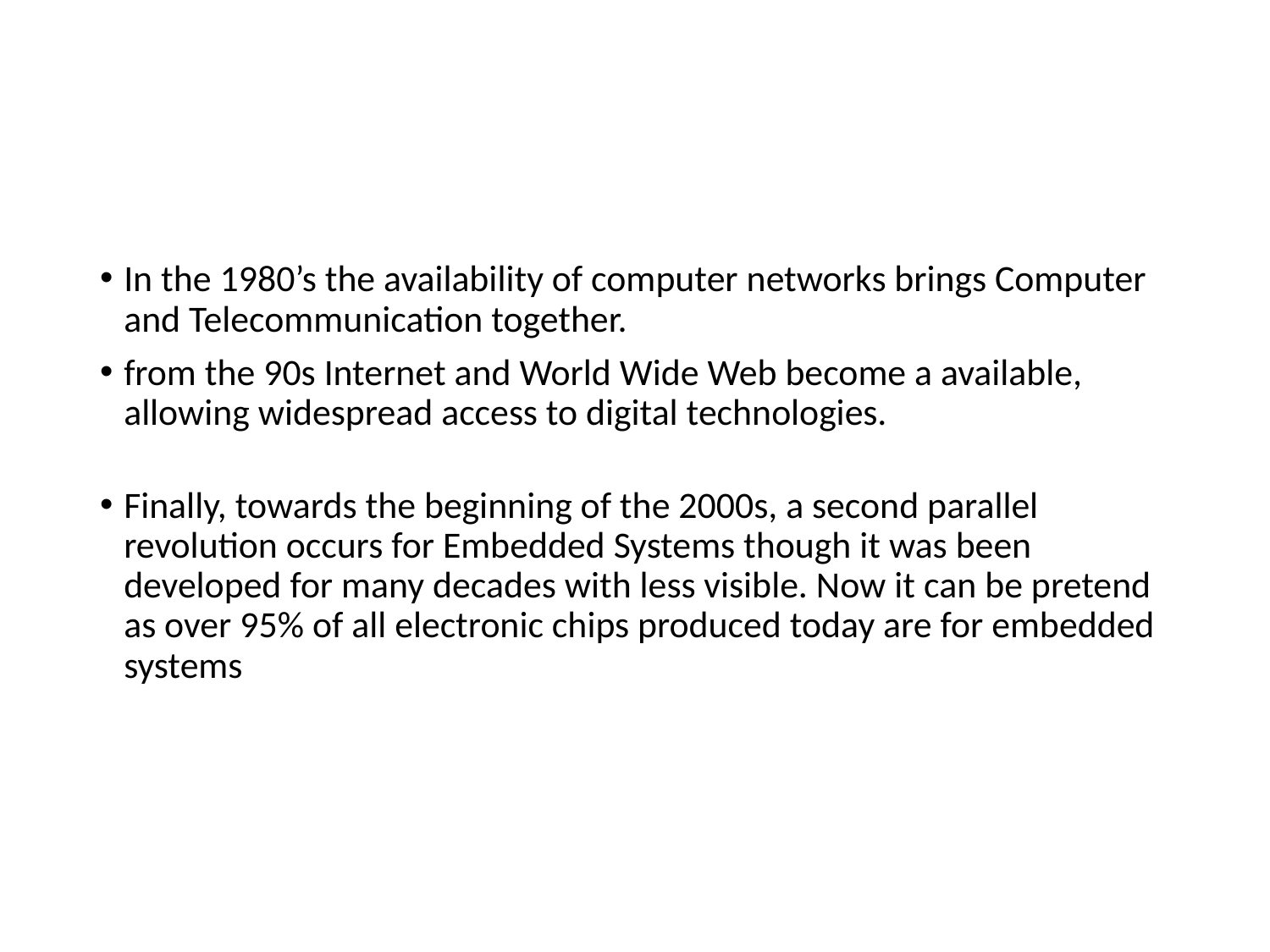

#
In the 1980’s the availability of computer networks brings Computer and Telecommunication together.
from the 90s Internet and World Wide Web become a available, allowing widespread access to digital technologies.
Finally, towards the beginning of the 2000s, a second parallel revolution occurs for Embedded Systems though it was been developed for many decades with less visible. Now it can be pretend as over 95% of all electronic chips produced today are for embedded systems